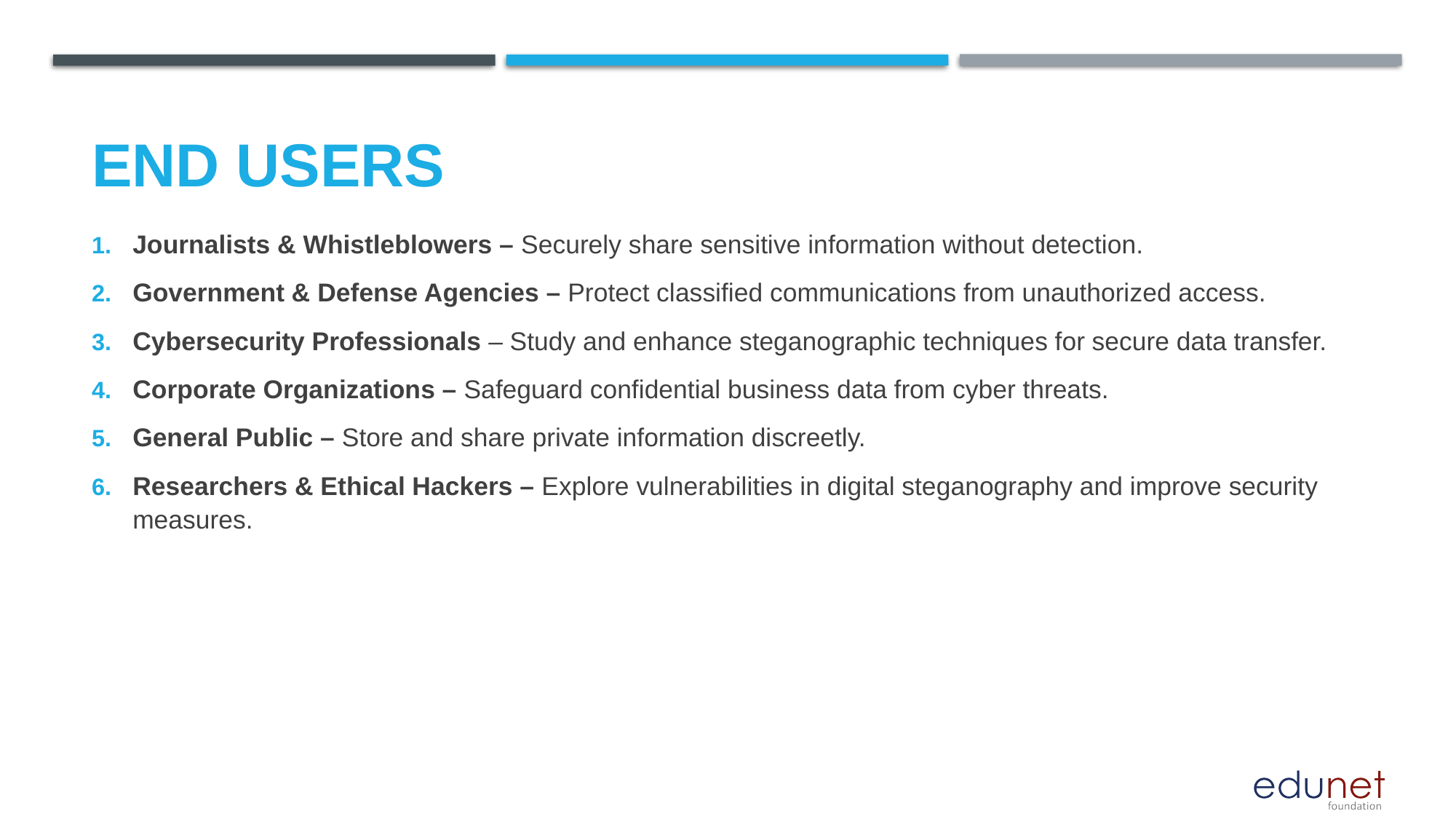

# End users
Journalists & Whistleblowers – Securely share sensitive information without detection.
Government & Defense Agencies – Protect classified communications from unauthorized access.
Cybersecurity Professionals – Study and enhance steganographic techniques for secure data transfer.
Corporate Organizations – Safeguard confidential business data from cyber threats.
General Public – Store and share private information discreetly.
Researchers & Ethical Hackers – Explore vulnerabilities in digital steganography and improve security measures.